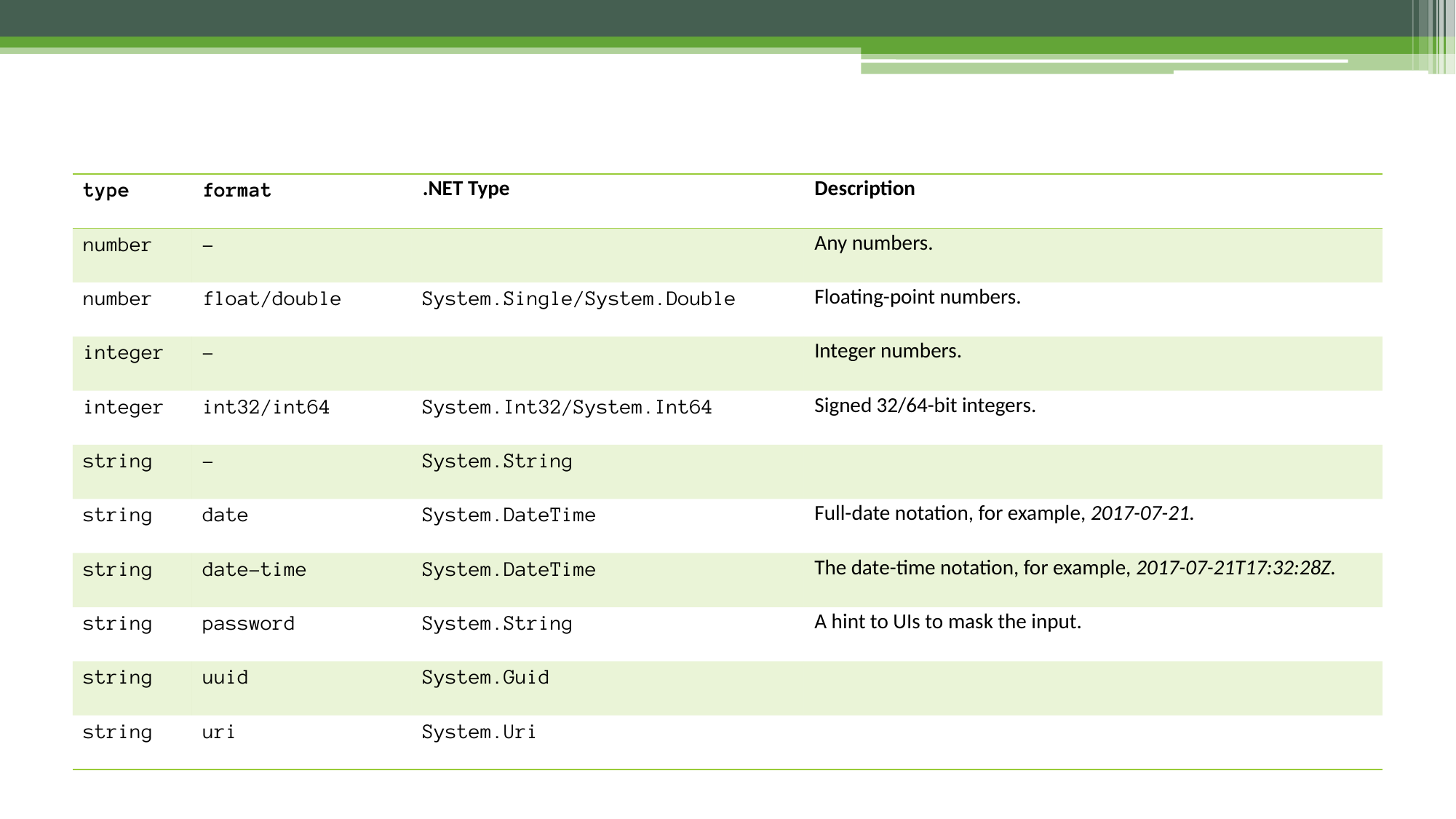

| type | format | .NET Type | Description |
| --- | --- | --- | --- |
| number | - |  | Any numbers. |
| number | float/double | System.Single/System.Double | Floating-point numbers. |
| integer | - |  | Integer numbers. |
| integer | int32/int64 | System.Int32/System.Int64 | Signed 32/64-bit integers. |
| string | - | System.String |  |
| string | date | System.DateTime | Full-date notation, for example, 2017-07-21. |
| string | date-time | System.DateTime | The date-time notation, for example, 2017-07-21T17:32:28Z. |
| string | password | System.String | A hint to UIs to mask the input. |
| string | uuid | System.Guid |  |
| string | uri | System.Uri |  |